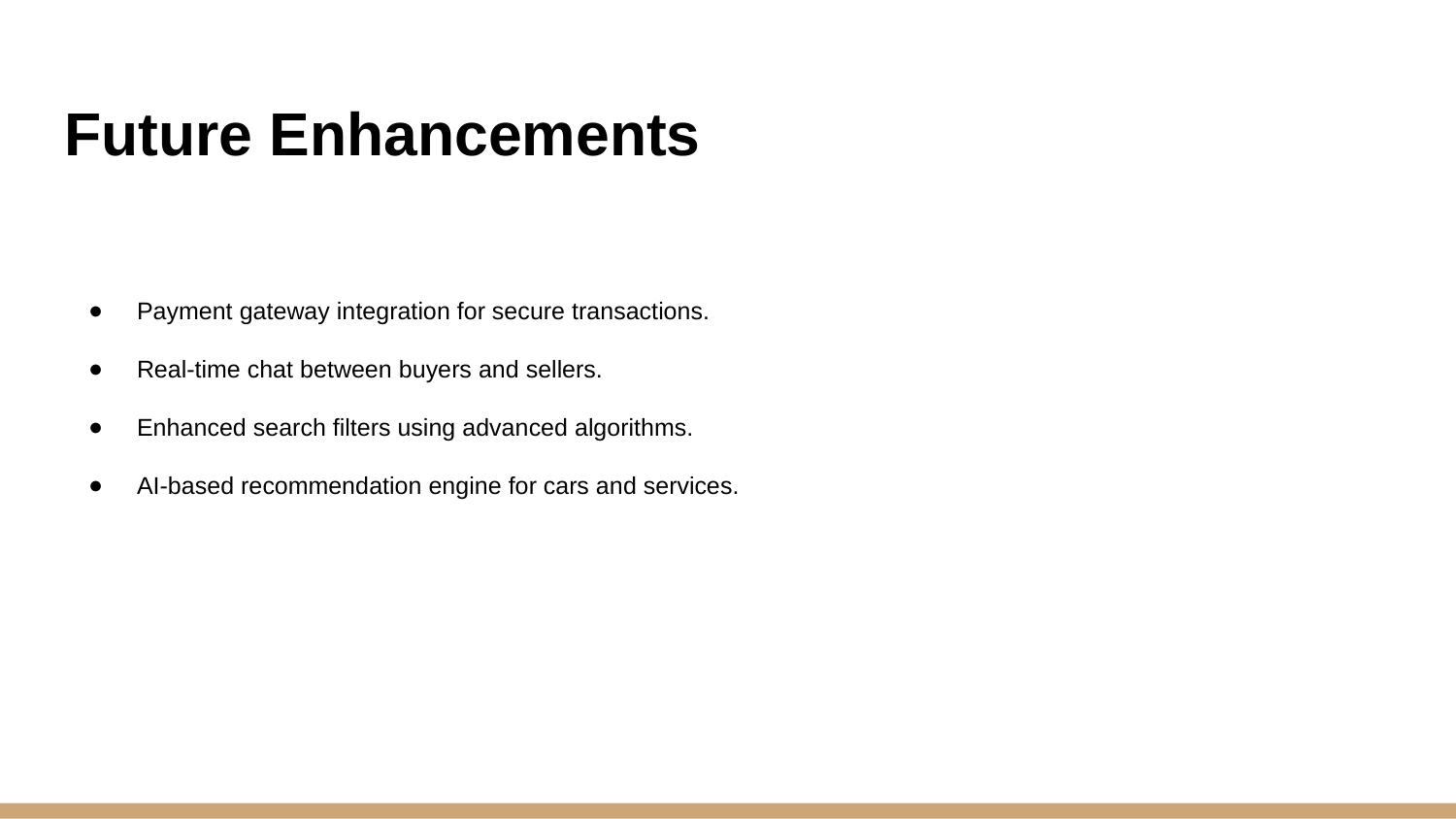

# Future Enhancements
Payment gateway integration for secure transactions.
Real-time chat between buyers and sellers.
Enhanced search filters using advanced algorithms.
AI-based recommendation engine for cars and services.